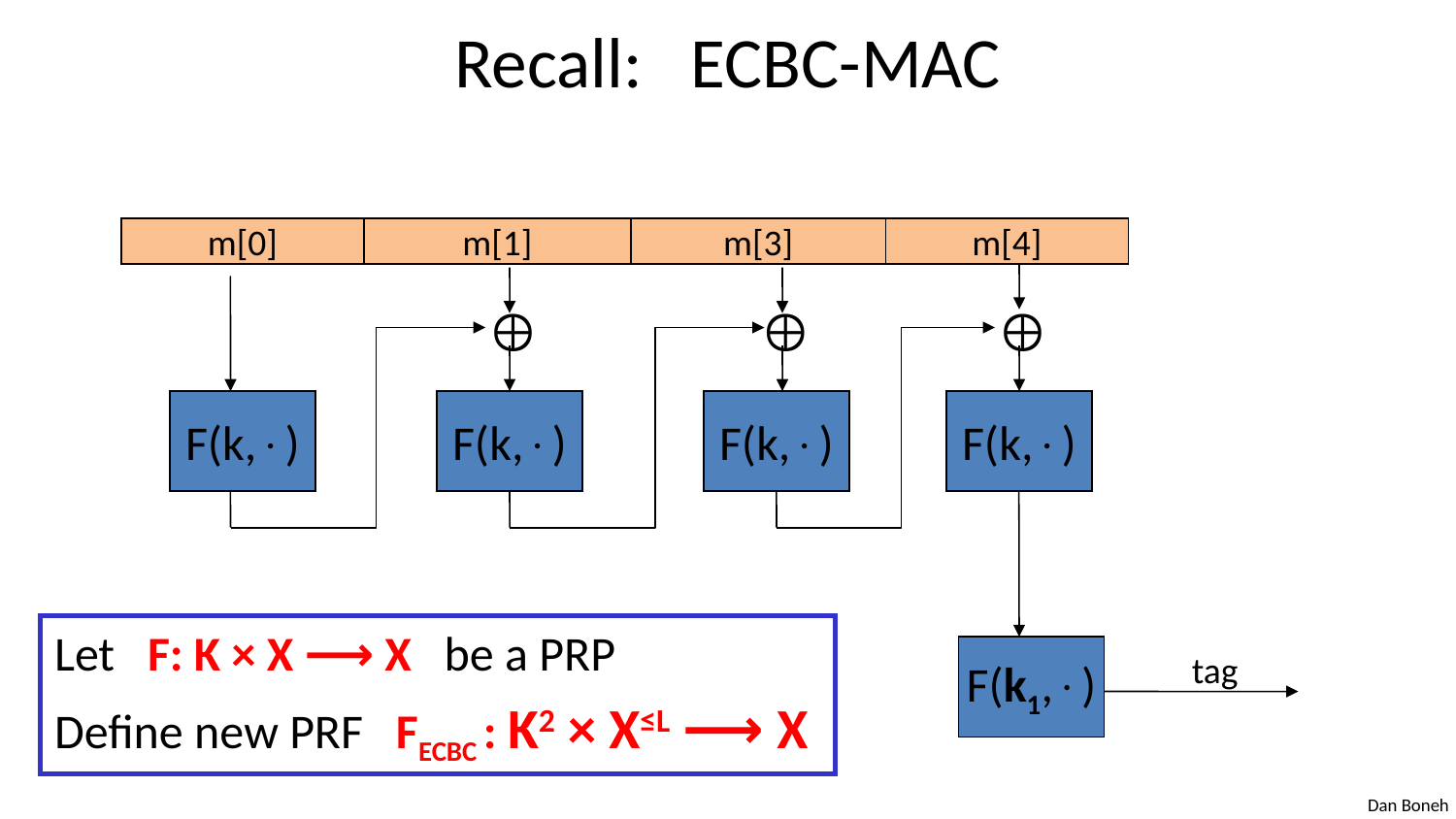

# Recall:   ECBC-MAC
m[0]
m[1]
m[3]
m[4]

⊕
⊕
⊕

F(k,⋅)
F(k,⋅)
F(k,⋅)
F(k,⋅)

Let   F: K × X ⟶ X   be a PRP
Define new PRF   FECBC : K2 × X≤L ⟶ X
F(k1,⋅)
tag